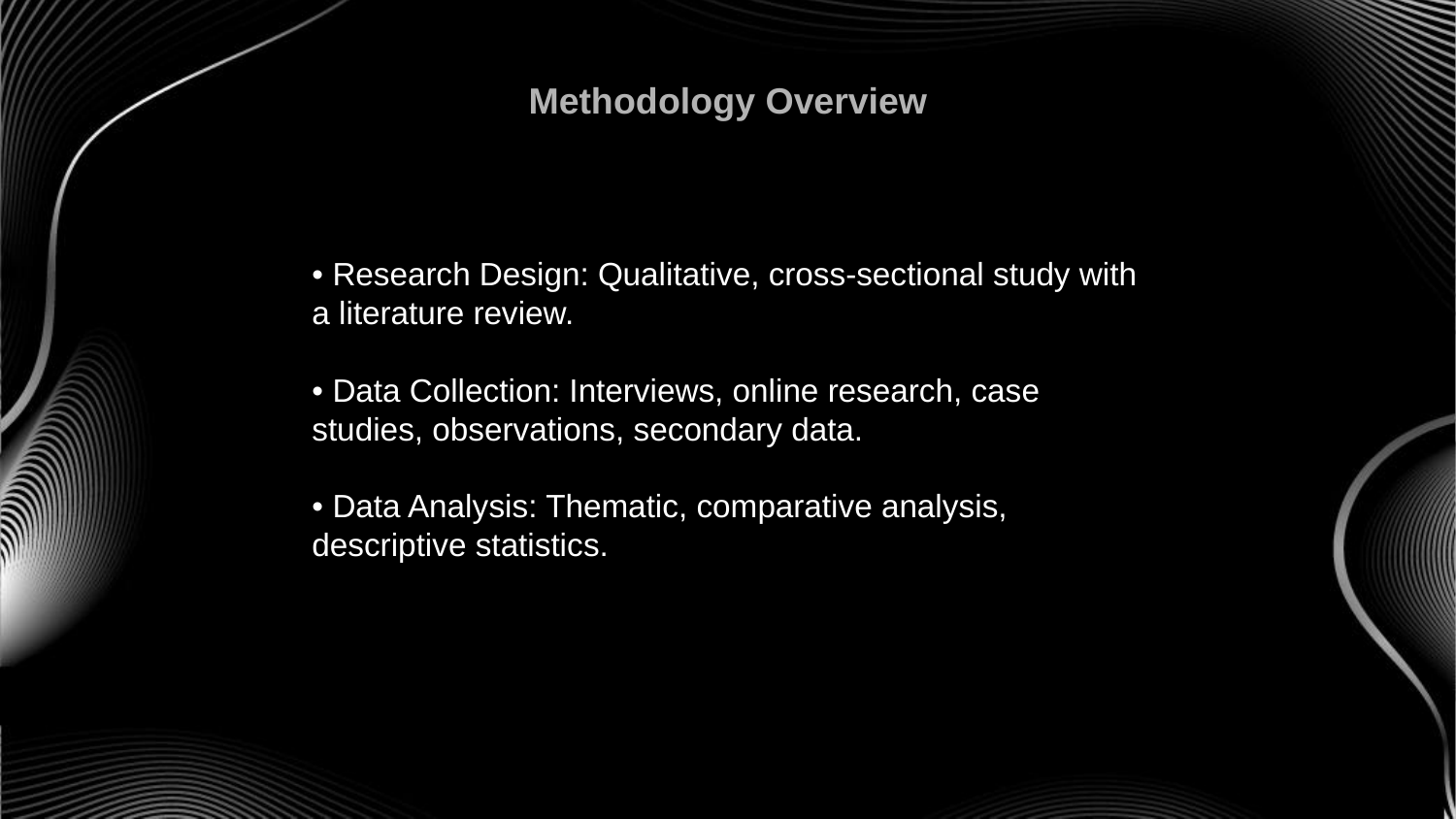

# Methodology Overview
• Research Design: Qualitative, cross-sectional study with a literature review.

• Data Collection: Interviews, online research, case studies, observations, secondary data.

• Data Analysis: Thematic, comparative analysis, descriptive statistics.